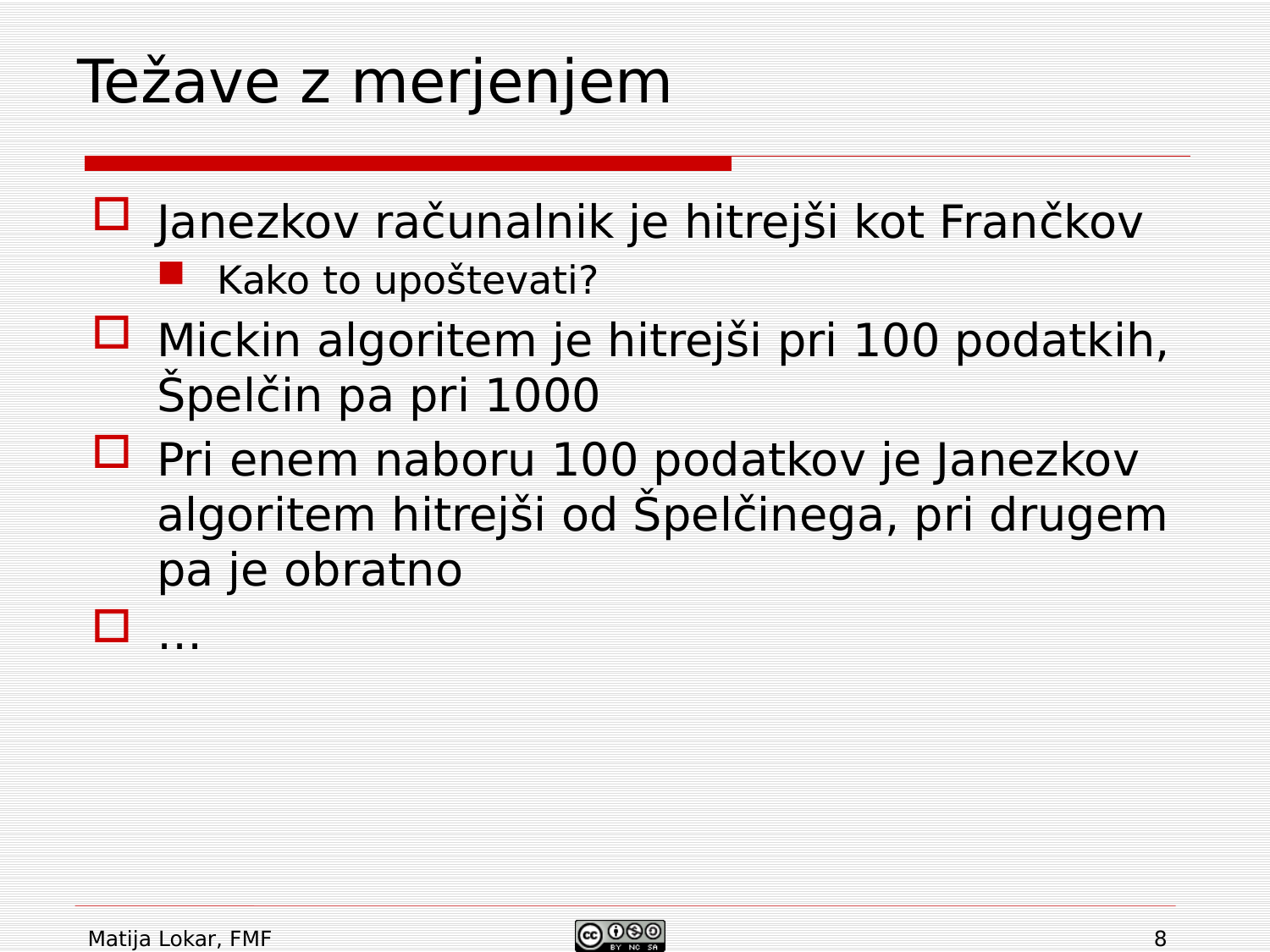

# Težave z merjenjem
Janezkov računalnik je hitrejši kot Frančkov
Kako to upoštevati?
Mickin algoritem je hitrejši pri 100 podatkih, Špelčin pa pri 1000
Pri enem naboru 100 podatkov je Janezkov algoritem hitrejši od Špelčinega, pri drugem pa je obratno
…
Matija Lokar, FMF
8